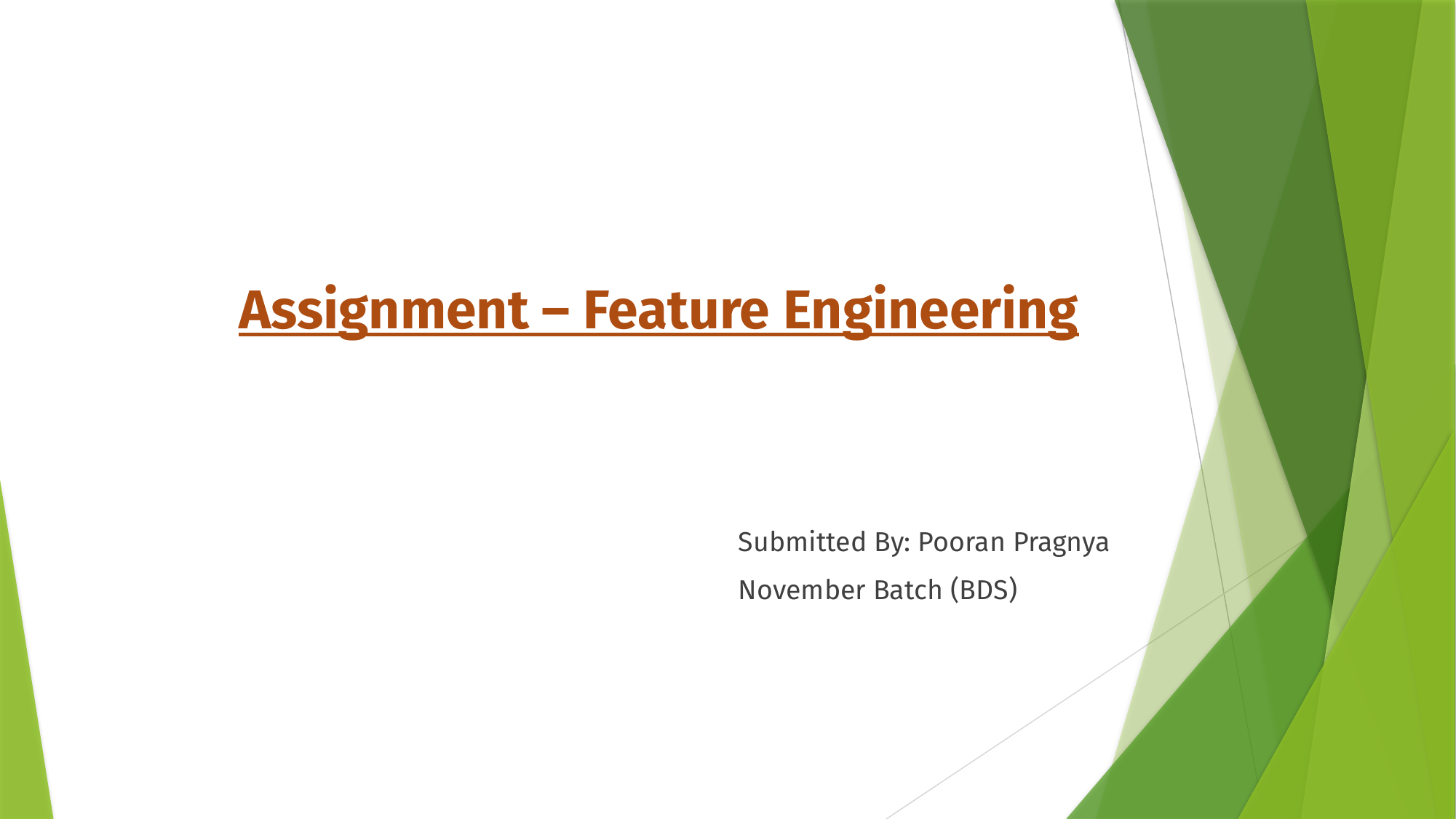

# Assignment – Feature Engineering
Submitted By: Pooran Pragnya
November Batch (BDS)